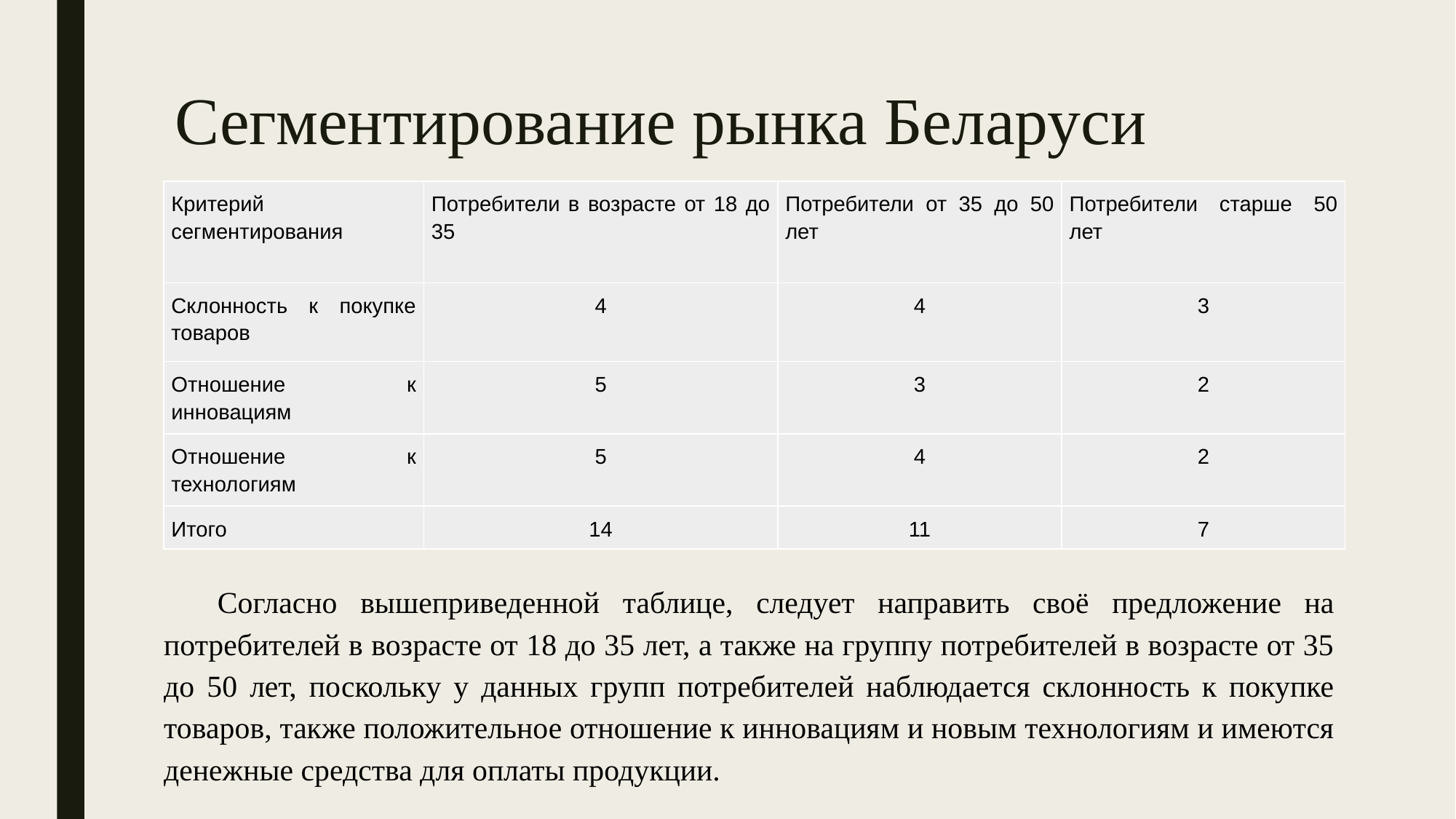

# Сегментирование рынка Беларуси
| Критерий сегментирования | Потребители в возрасте от 18 до 35 | Потребители от 35 до 50 лет | Потребители старше 50 лет |
| --- | --- | --- | --- |
| Склонность к покупке товаров | 4 | 4 | 3 |
| Отношение к инновациям | 5 | 3 | 2 |
| Отношение к технологиям | 5 | 4 | 2 |
| Итого | 14 | 11 | 7 |
Согласно вышеприведенной таблице, следует направить своё предложение на потребителей в возрасте от 18 до 35 лет, а также на группу потребителей в возрасте от 35 до 50 лет, поскольку у данных групп потребителей наблюдается склонность к покупке товаров, также положительное отношение к инновациям и новым технологиям и имеются денежные средства для оплаты продукции.